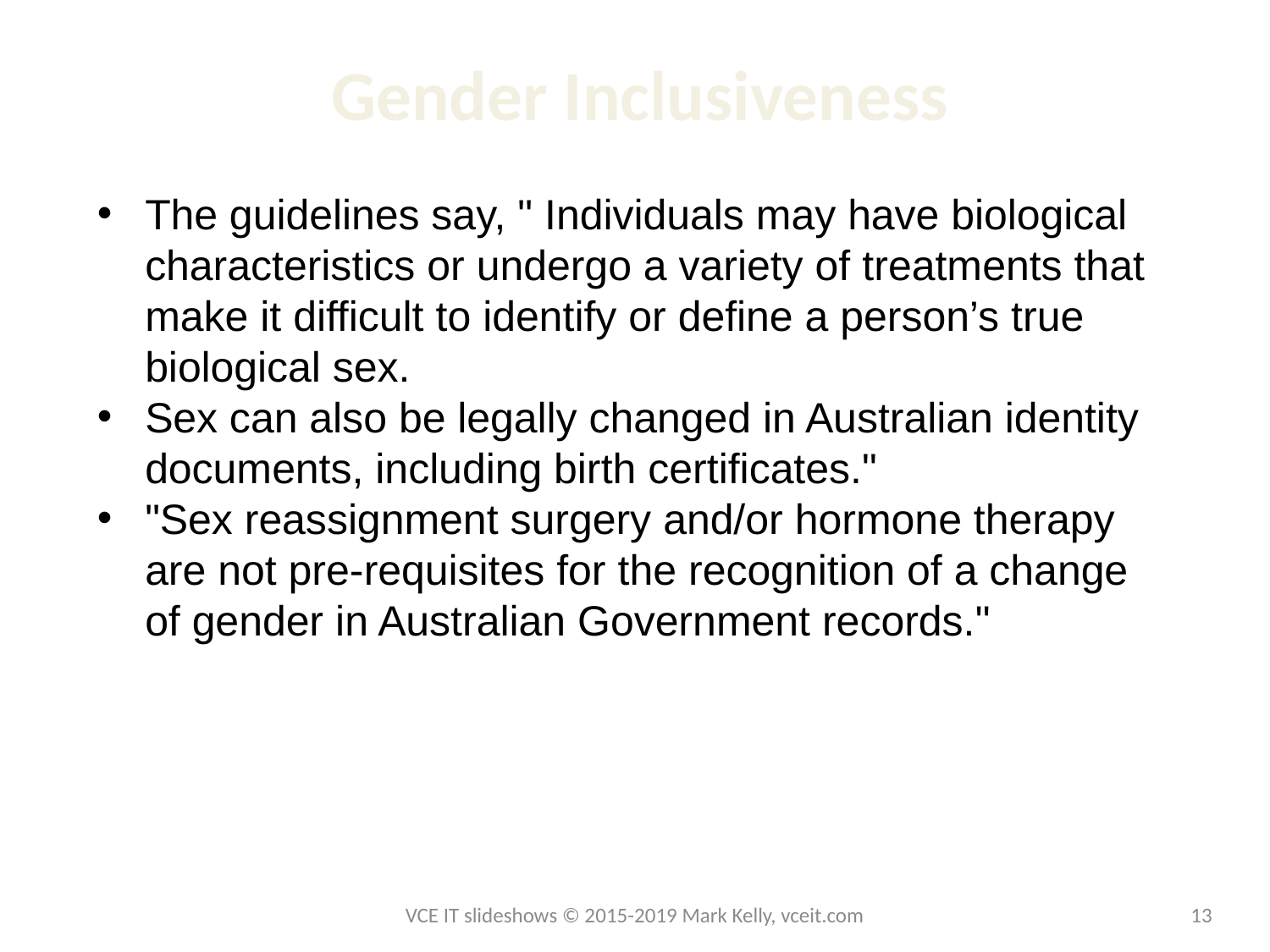

# Gender Inclusiveness
The guidelines say, " Individuals may have biological characteristics or undergo a variety of treatments that make it difficult to identify or define a person’s true biological sex.
Sex can also be legally changed in Australian identity documents, including birth certificates."
"Sex reassignment surgery and/or hormone therapy are not pre-requisites for the recognition of a change of gender in Australian Government records."

VCE IT slideshows © 2015-2019 Mark Kelly, vceit.com
13